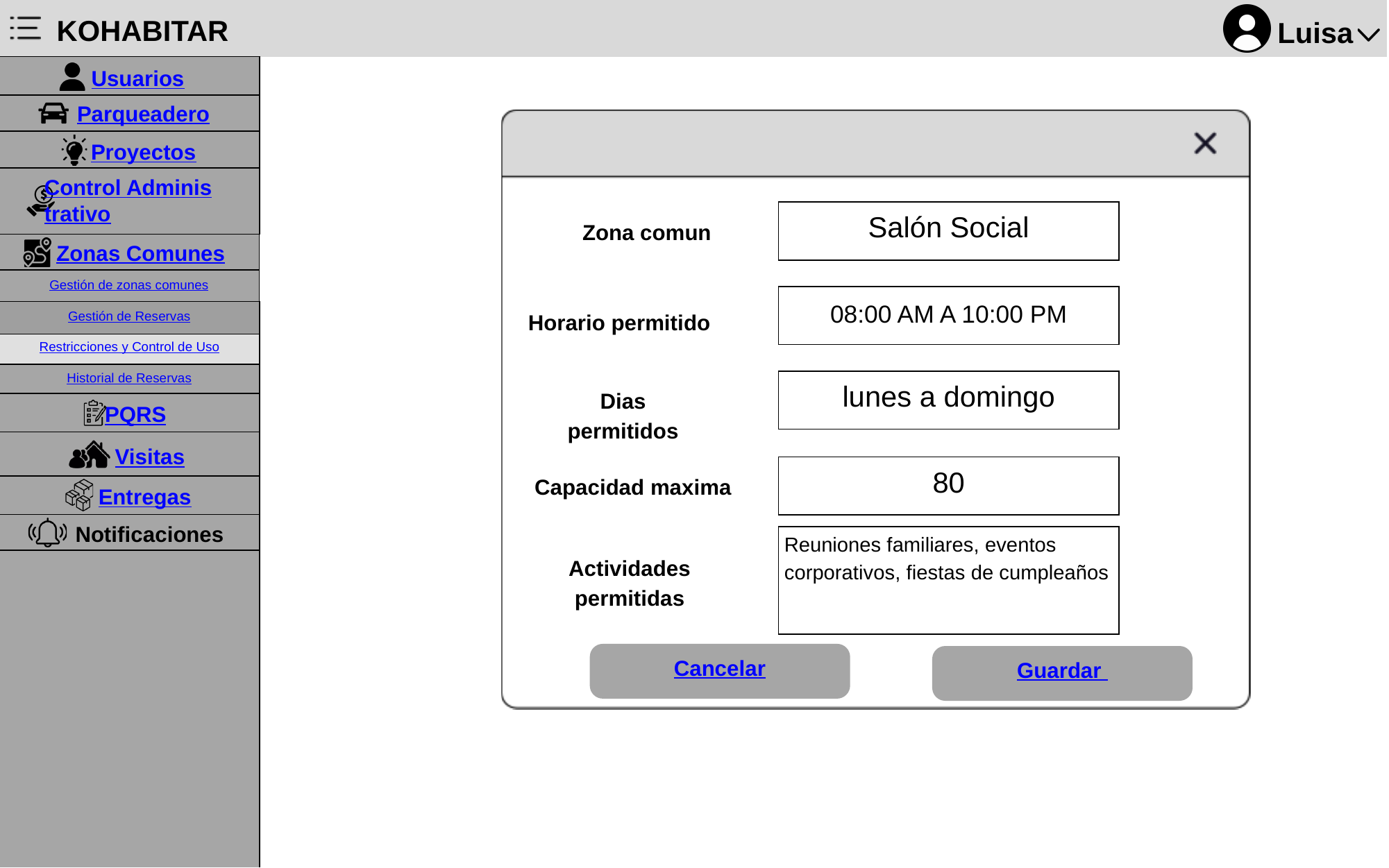

KOHABITAR
Luisa

Usuarios

Parqueadero

Proyectos

Control Administrativo

Salón Social
Zona comun

Zonas Comunes

Gestión de zonas comunes

08:00 AM A 10:00 PM

Gestión de Reservas
Horario permitido

Restricciones y Control de Uso

Historial de Reservas

lunes a domingo
Dias permitidos

PQRS

Visitas

80
Capacidad maxima

Entregas

Notificaciones

Reuniones familiares, eventos corporativos, fiestas de cumpleaños

Actividades permitidas

Cancelar

Guardar